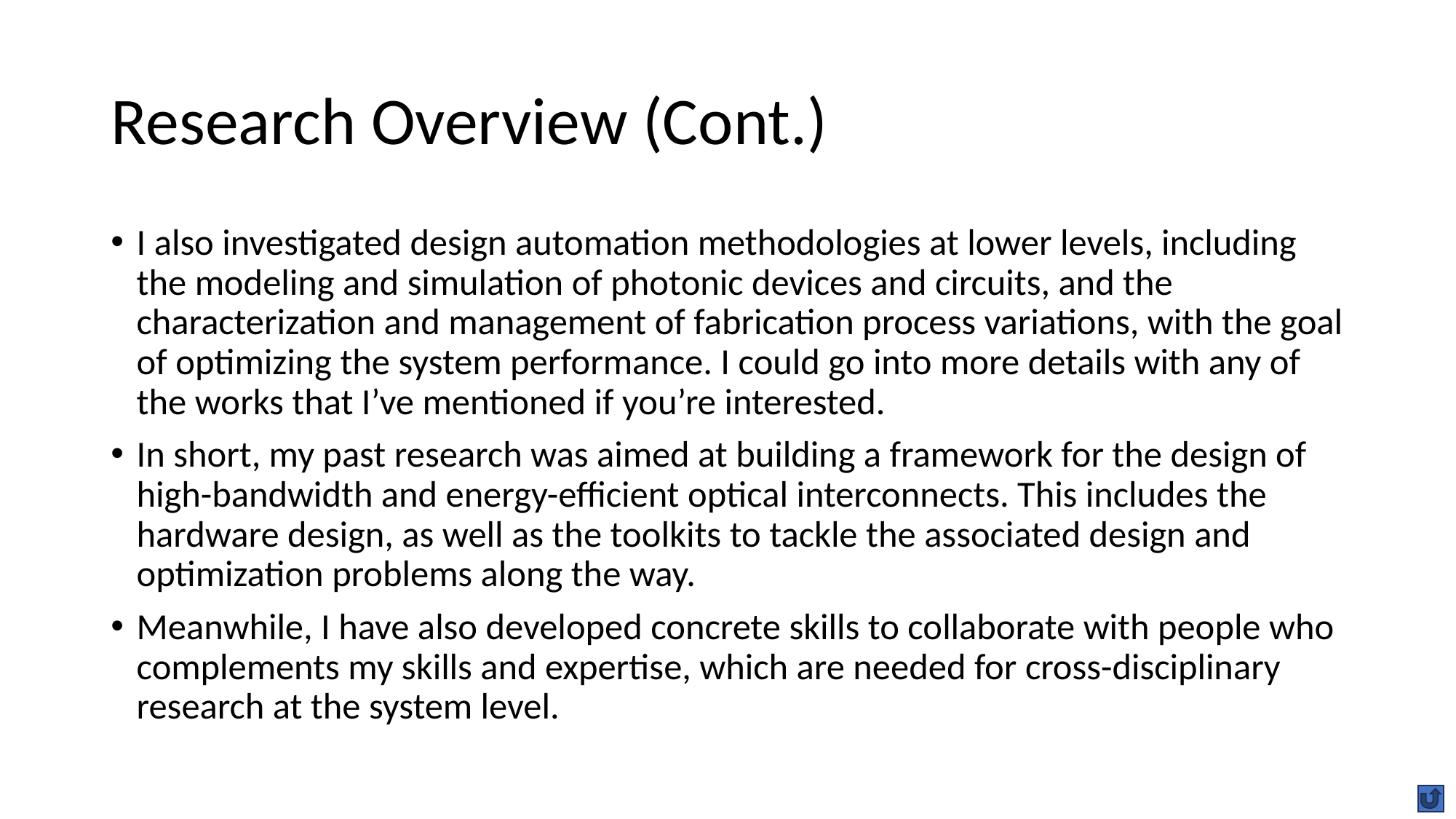

# Research Overview (Cont.)
I also investigated design automation methodologies at lower levels, including the modeling and simulation of photonic devices and circuits, and the characterization and management of fabrication process variations, with the goal of optimizing the system performance. I could go into more details with any of the works that I’ve mentioned if you’re interested.
In short, my past research was aimed at building a framework for the design of high-bandwidth and energy-efficient optical interconnects. This includes the hardware design, as well as the toolkits to tackle the associated design and optimization problems along the way.
Meanwhile, I have also developed concrete skills to collaborate with people who complements my skills and expertise, which are needed for cross-disciplinary research at the system level.